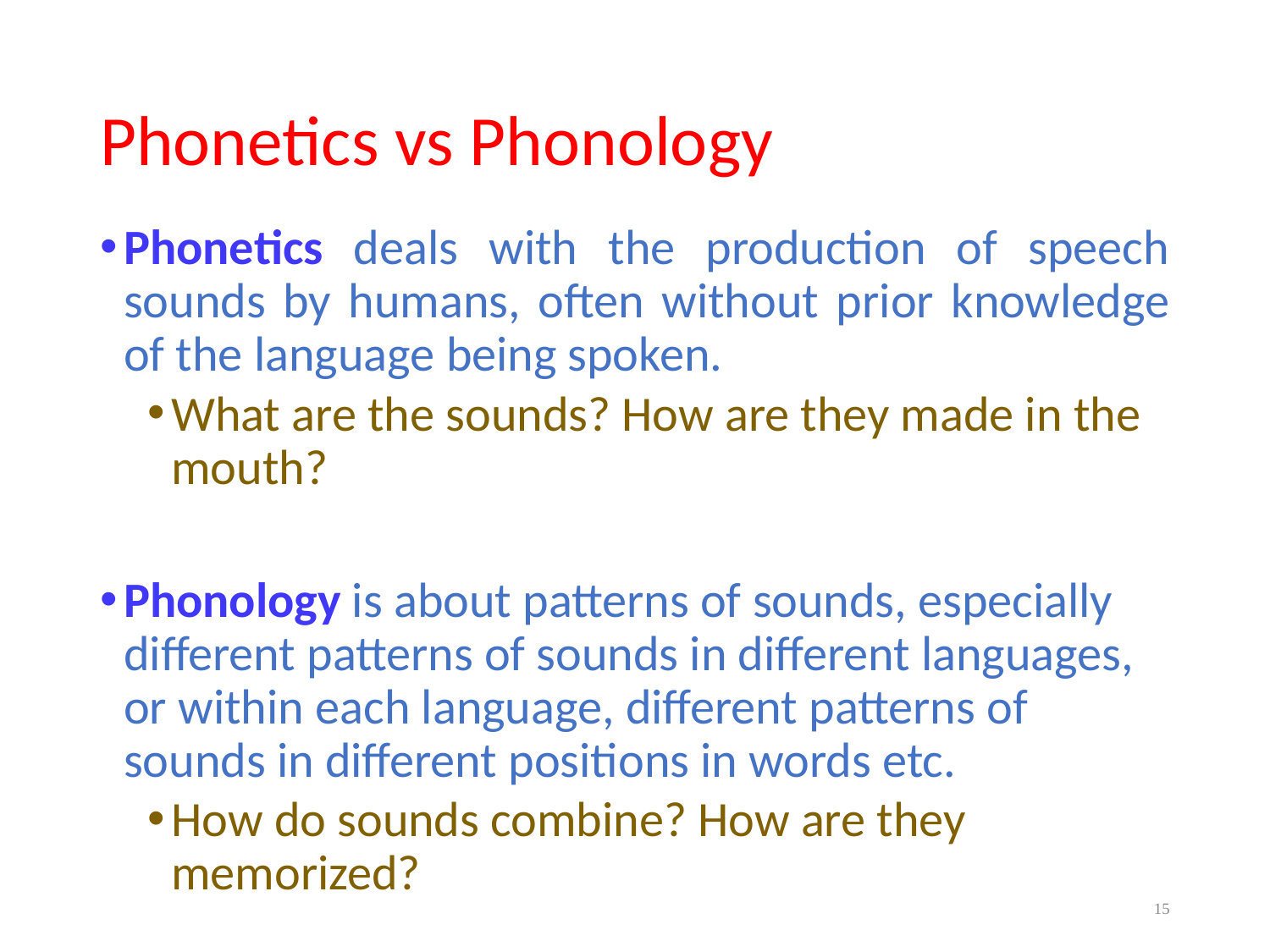

# Phonetics vs Phonology
Phonetics deals with the production of speech sounds by humans, often without prior knowledge of the language being spoken.
What are the sounds? How are they made in the mouth?

Phonology is about patterns of sounds, especially different patterns of sounds in different languages, or within each language, different patterns of sounds in different positions in words etc.
How do sounds combine? How are they memorized?

15